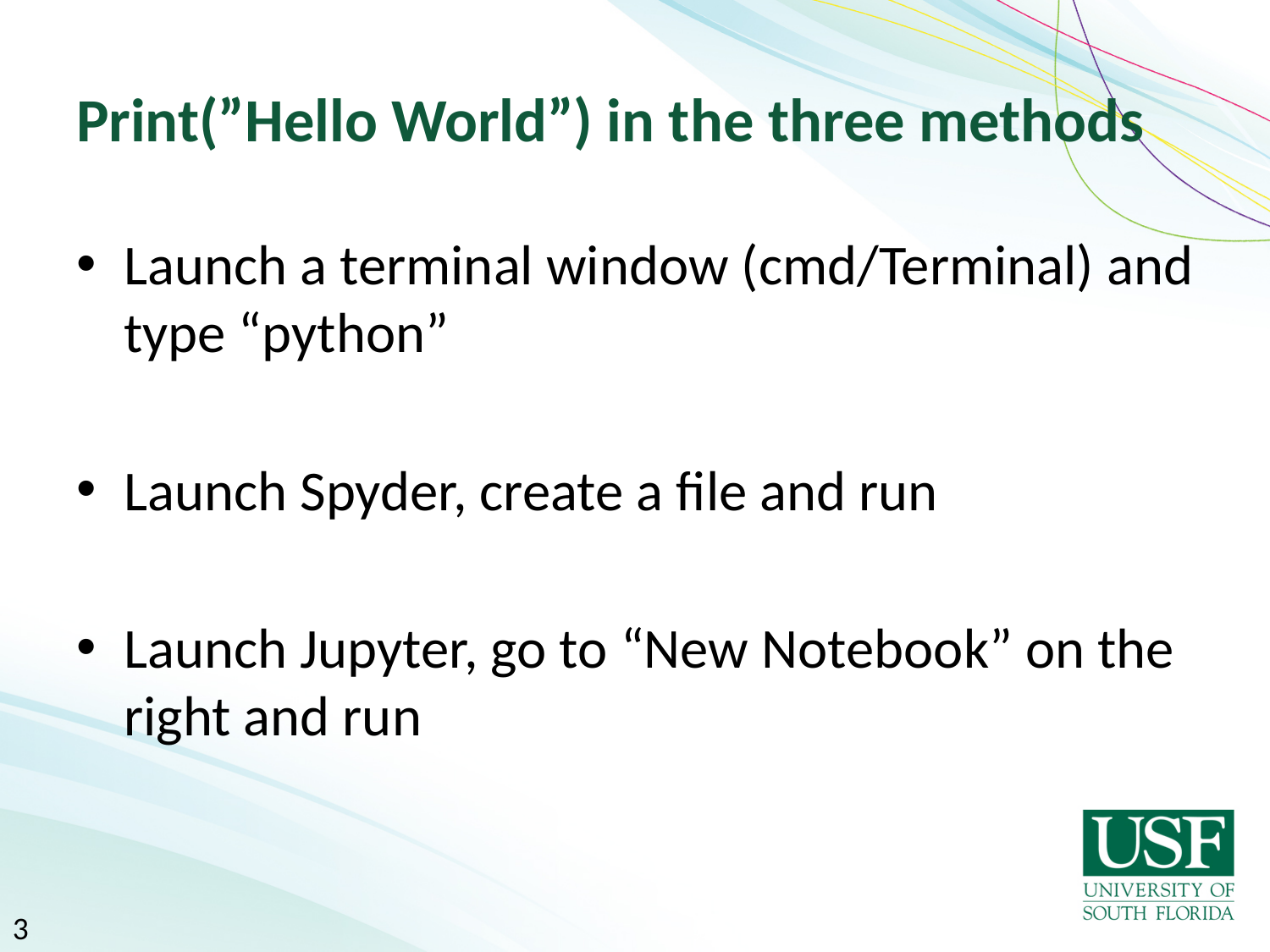

# Print(”Hello World”) in the three methods
Launch a terminal window (cmd/Terminal) and type “python”

Launch Spyder, create a file and run

Launch Jupyter, go to “New Notebook” on the right and run
3